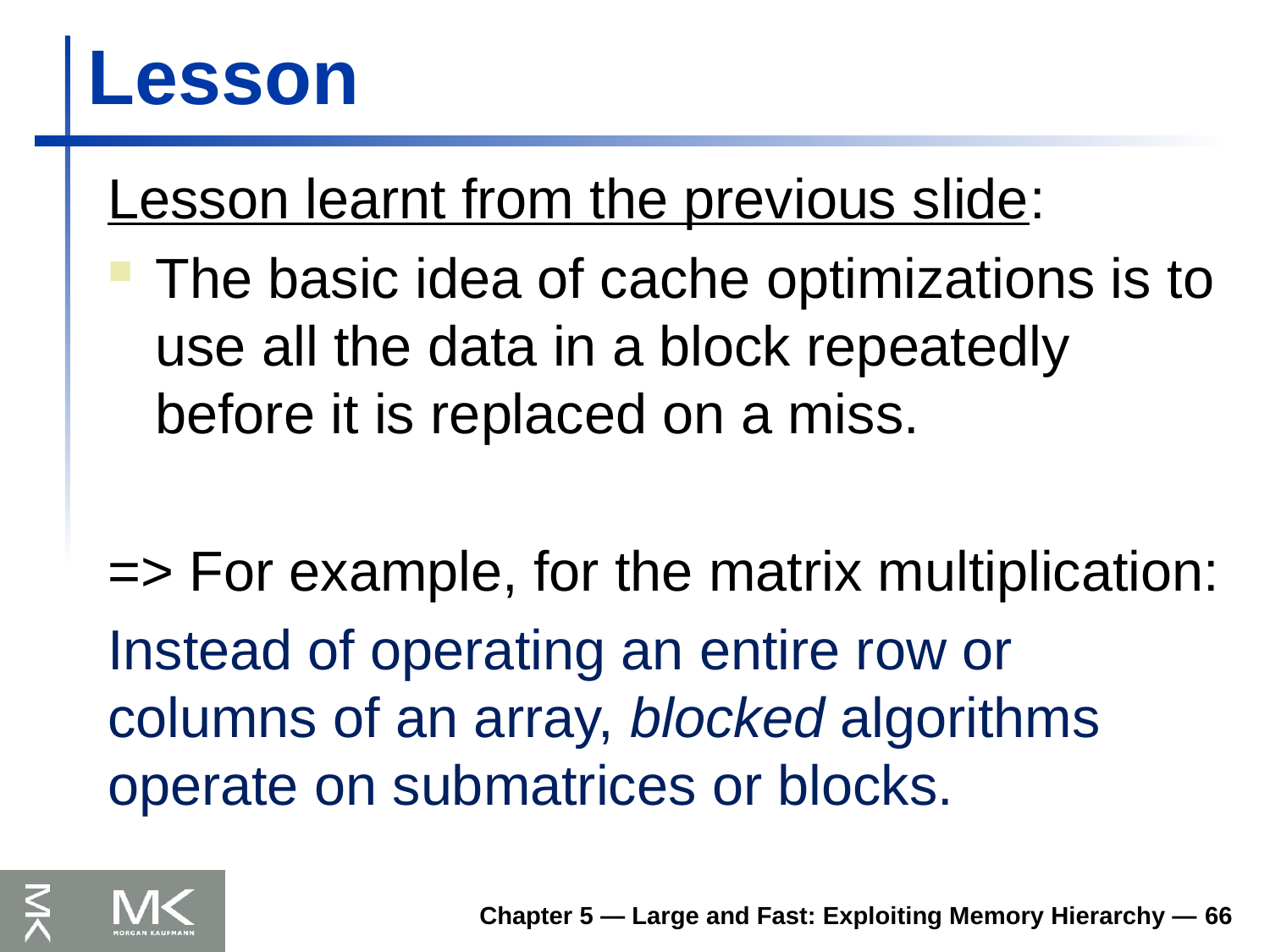

# Lesson
Lesson learnt from the previous slide:
The basic idea of cache optimizations is to use all the data in a block repeatedly before it is replaced on a miss.

=> For example, for the matrix multiplication:
Instead of operating an entire row or columns of an array, blocked algorithms operate on submatrices or blocks.
Chapter 5 — Large and Fast: Exploiting Memory Hierarchy — 66